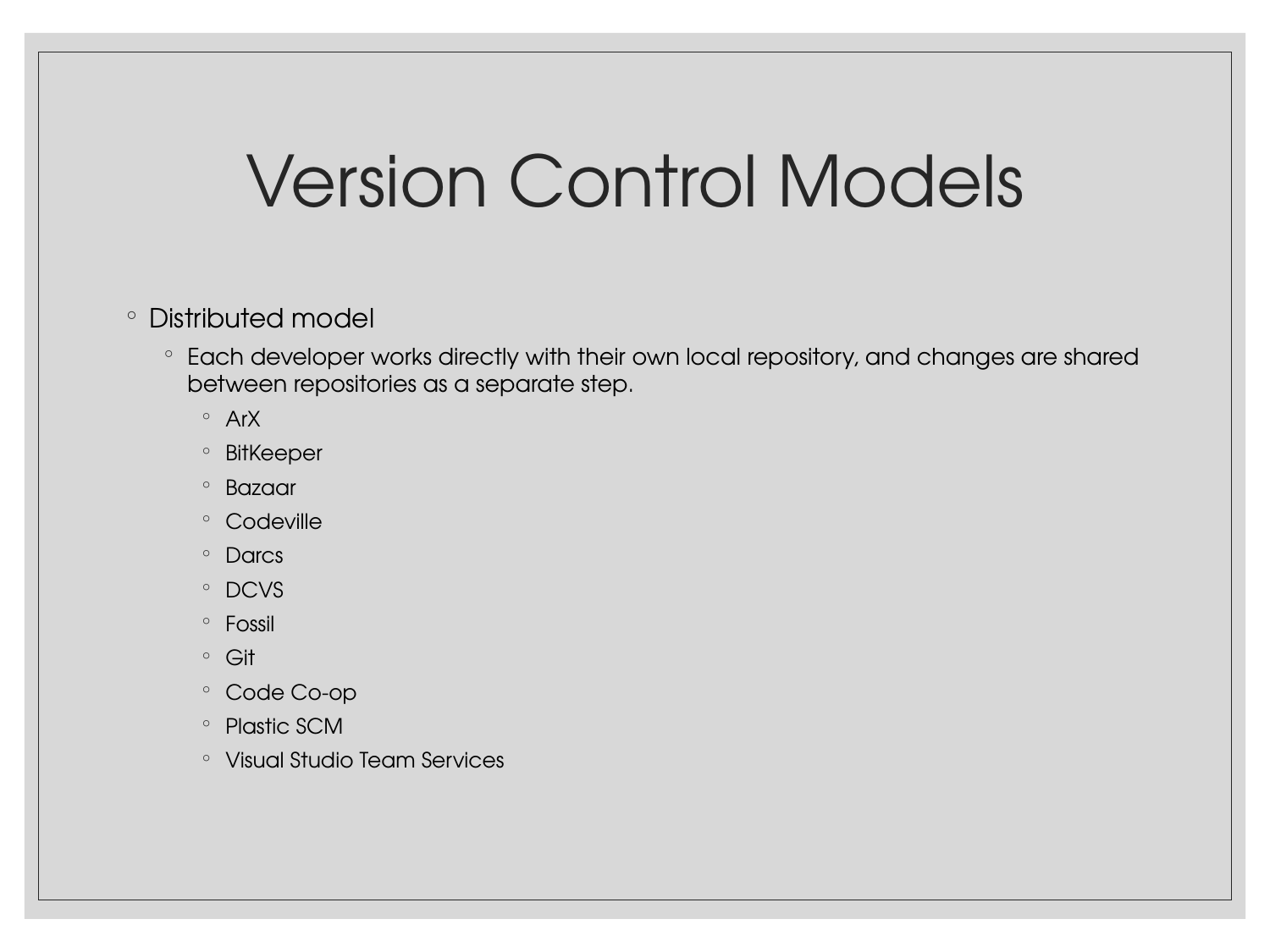

# Version Control Models
Distributed model
Each developer works directly with their own local repository, and changes are shared between repositories as a separate step.
ArX
BitKeeper
Bazaar
Codeville
Darcs
DCVS
Fossil
Git
Code Co-op
Plastic SCM
Visual Studio Team Services